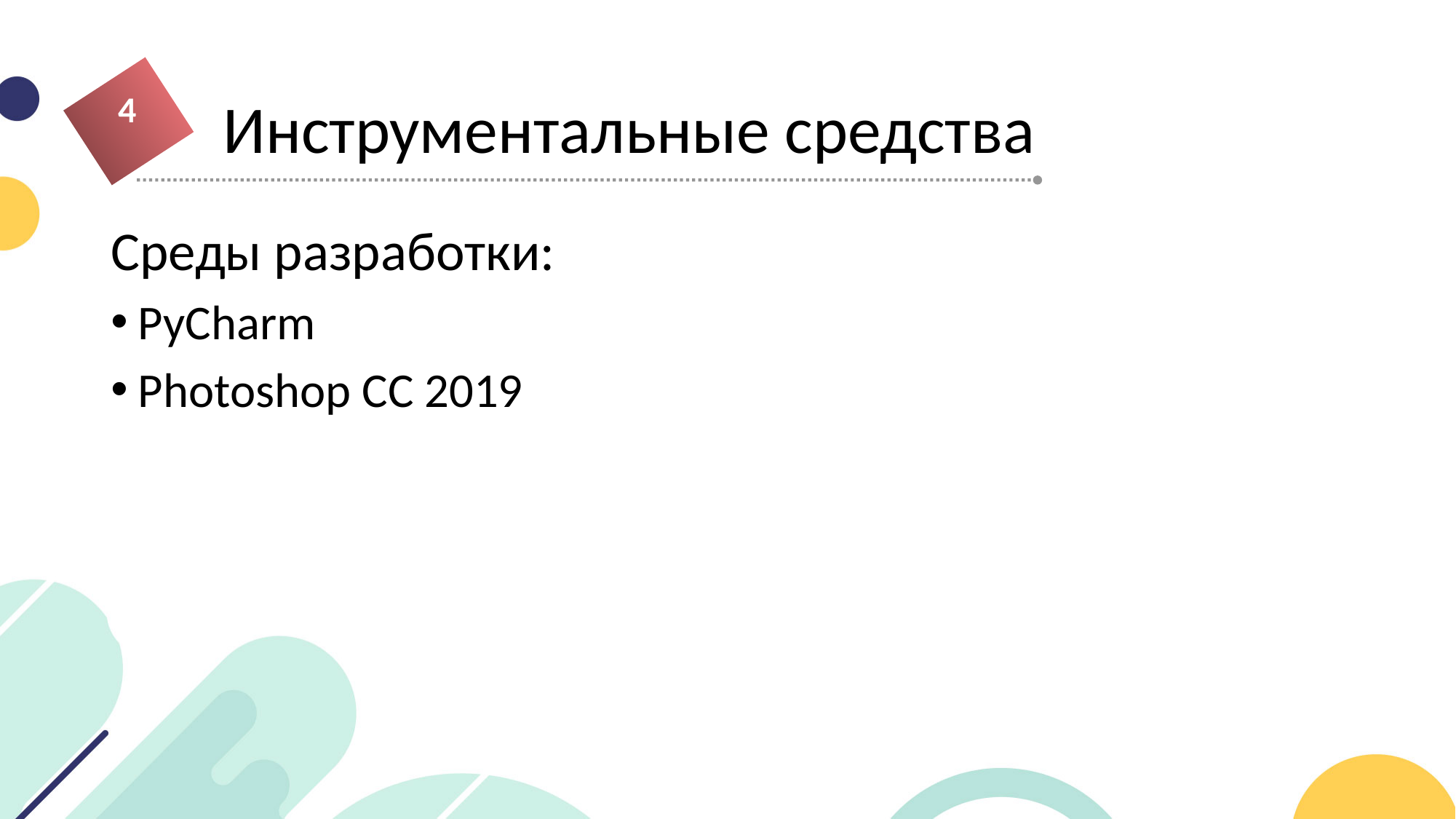

4
Инструментальные средства

Среды разработки:
PyCharm
Photoshop CC 2019